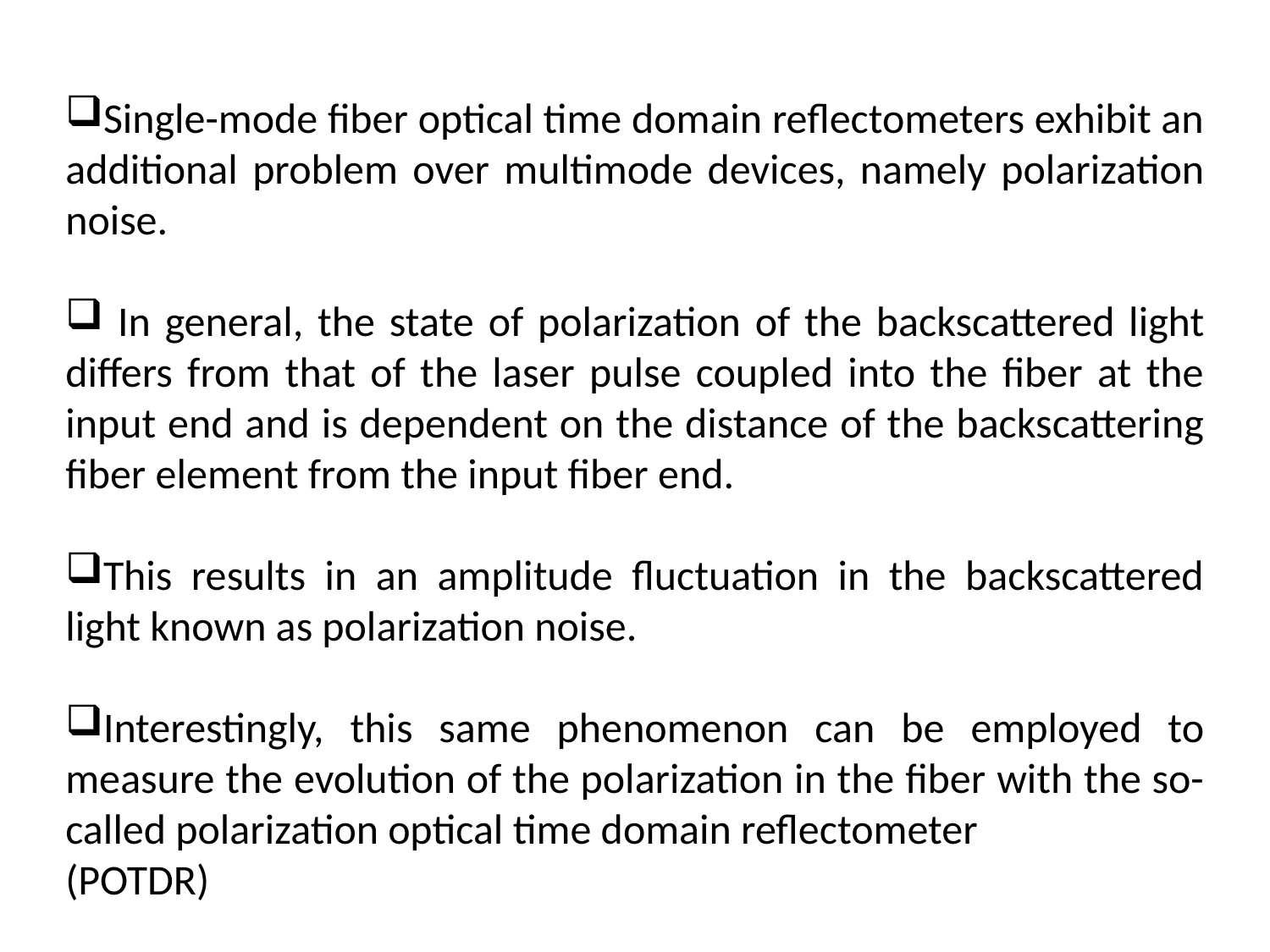

Single-mode fiber optical time domain reflectometers exhibit an additional problem over multimode devices, namely polarization noise.

 In general, the state of polarization of the backscattered light differs from that of the laser pulse coupled into the fiber at the input end and is dependent on the distance of the backscattering fiber element from the input fiber end.

This results in an amplitude fluctuation in the backscattered light known as polarization noise.

Interestingly, this same phenomenon can be employed to measure the evolution of the polarization in the fiber with the so-called polarization optical time domain reflectometer
(POTDR)